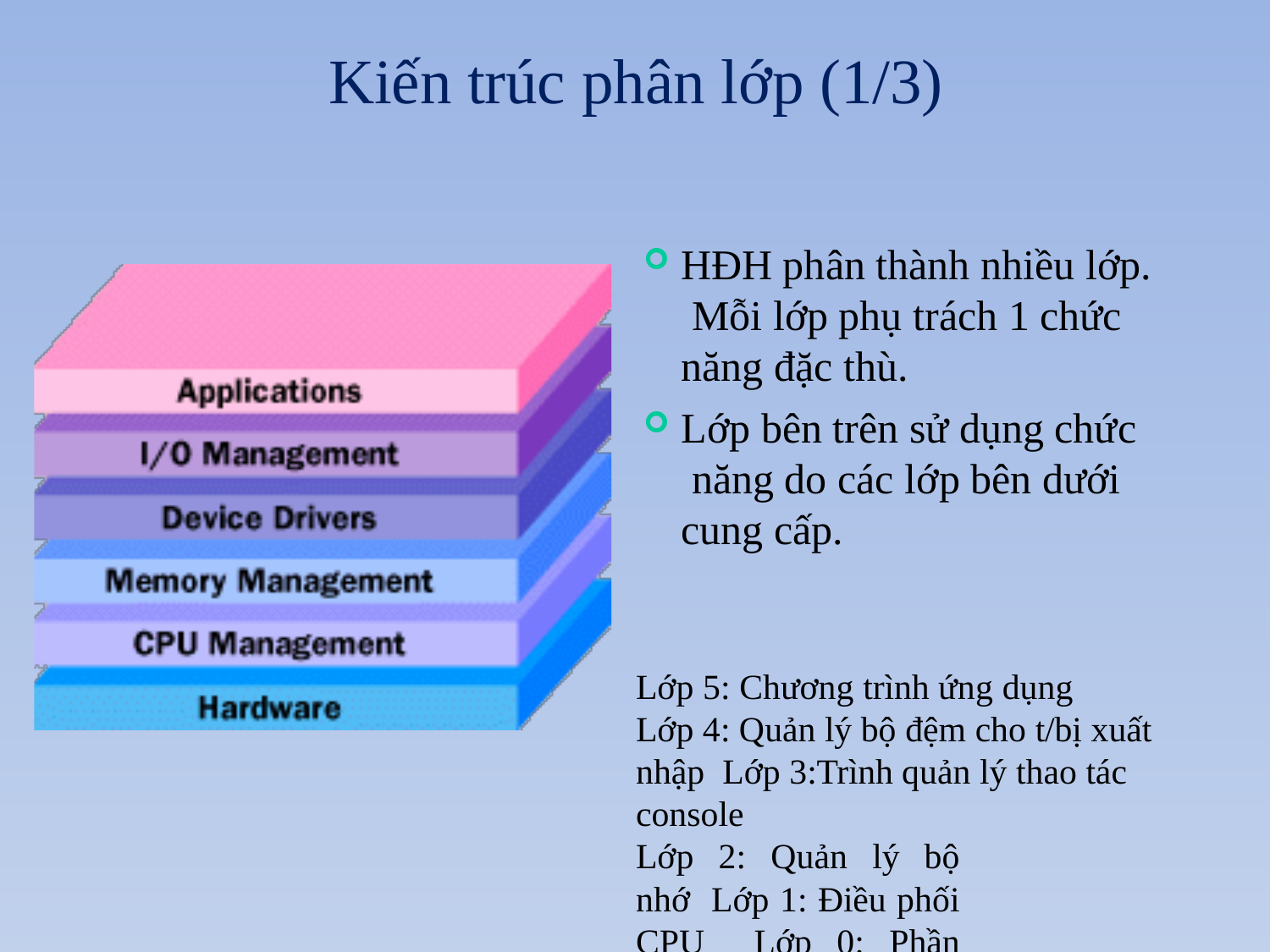

# Kiến trúc phân lớp (1/3)
HĐH phân thành nhiều lớp.  Mỗi lớp phụ trách 1 chức  năng đặc thù.
Lớp bên trên sử dụng chức  năng do các lớp bên dưới  cung cấp.

Lớp 5: Chương trình ứng dụng
Lớp 4: Quản lý bộ đệm cho t/bị xuất nhập  Lớp 3:Trình quản lý thao tác console
Lớp 2: Quản lý bộ nhớ  Lớp 1: Điều phối CPU  Lớp 0: Phần cứng